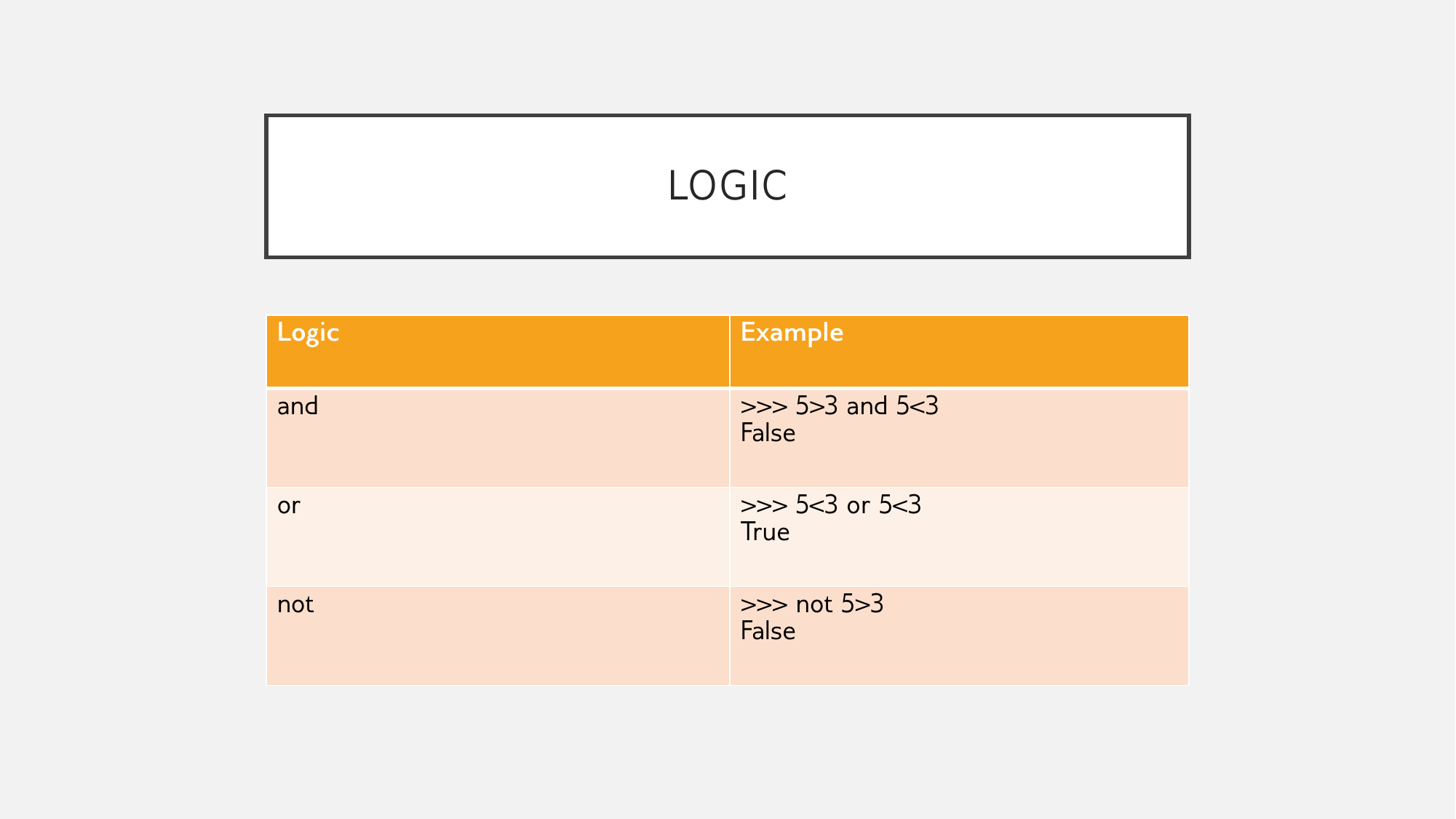

# Logic
| Logic | Example |
| --- | --- |
| and | >>> 5>3 and 5<3 False |
| or | >>> 5<3 or 5<3 True |
| not | >>> not 5>3 False |